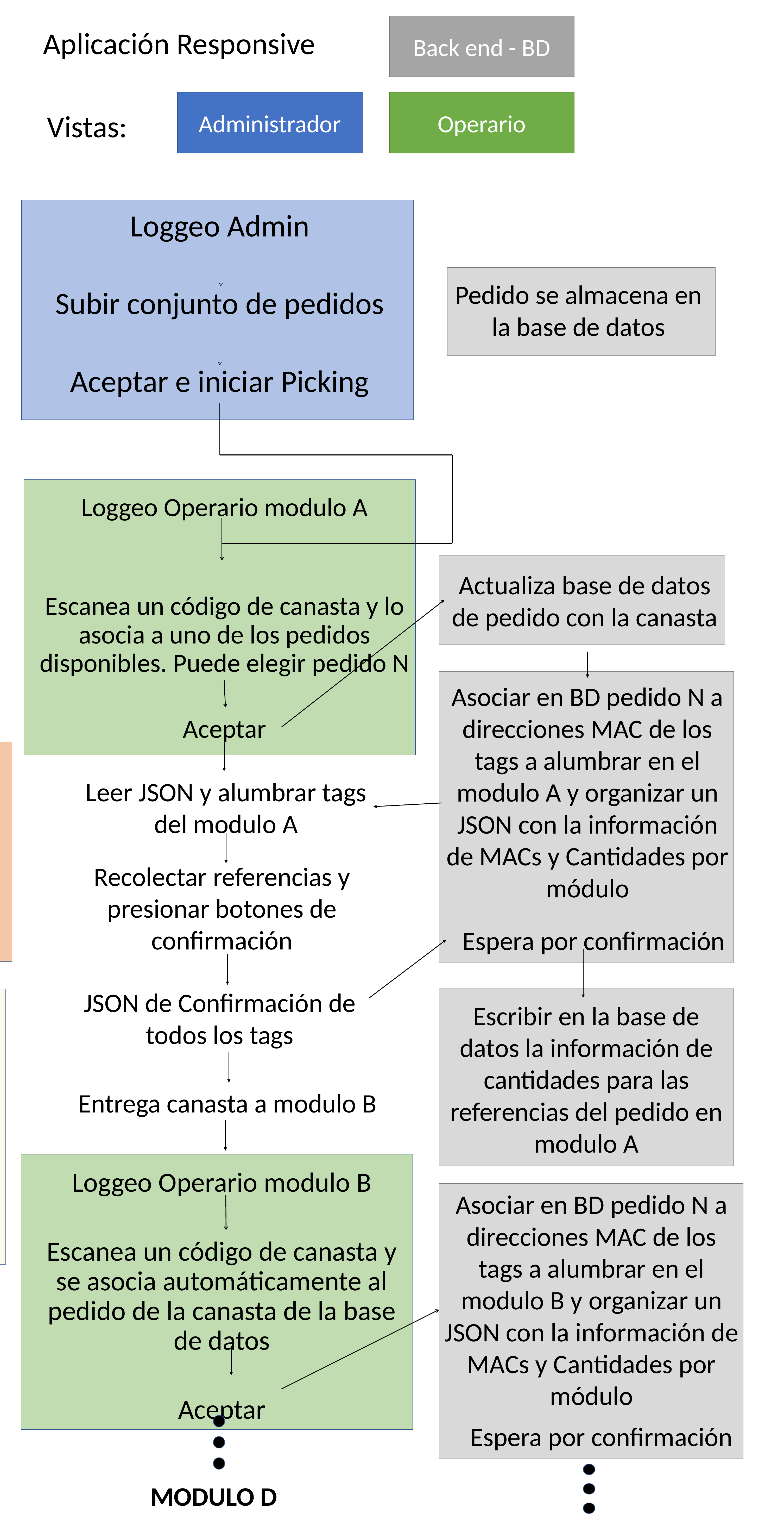

Back end - BD
Aplicación Responsive
NOTAS

Formato de pedidos (ejemplo aplicación existente)
Vista de aplicación (ejemplo aplicación existente)

Administrador
Operario
Vistas:

Loggeo Admin

Subir conjunto de pedidos

Aceptar e iniciar Picking
Un pedido tiene varias filas. Tiene numero de filas como numero de referencias

Pedido se almacena en la base de datos
Si se loggea como operario A y los pedidos no están cargados no debería habilitar el picking

Loggeo Operario modulo A

Escanea un código de canasta y lo asocia a uno de los pedidos disponibles. Puede elegir pedido N

Aceptar

Actualiza base de datos de pedido con la canasta
Cada pedido queda con una canasta asociada

Asociar en BD pedido N a direcciones MAC de los tags a alumbrar en el modulo A y organizar un JSON con la información de MACs y Cantidades por módulo

Subir segundo  conjunto de pedidos

Aceptar e iniciar Picking
Leer JSON y alumbrar tags del modulo A
Recolectar referencias y presionar botones de confirmación
No se puede alumbrar el modulo con otro pedido si no se ha confirmado el primero
Espera por confirmación
JSON de Confirmación de todos los tags

Escribir en la base de datos la información de cantidades para las referencias del pedido en modulo A
Operario modulo A

Escanea un código de canasta y lo asocia a pedido disponible.

Aceptar
La operación es simultanea. La aplicación puede estar esperando la confirmación del pedido 2 en el modulo B y a su vez enviar los JSON para el pedido 3 en el modulo A
Entrega canasta a modulo B

Loggeo Operario modulo B

Escanea un código de canasta y se asocia automáticamente al pedido de la canasta de la base de datos

Aceptar

Asociar en BD pedido N a direcciones MAC de los tags a alumbrar en el modulo B y organizar un JSON con la información de MACs y Cantidades por módulo

Subir segundo  conjunto de pedidos

Aceptar e iniciar Picking
No se puede enviar información de un pedido al modulo B si no se ha confirmado en el modulo anterior
Leer JSON y alumbrar tags del modulo A

Espera por confirmación

MODULO D